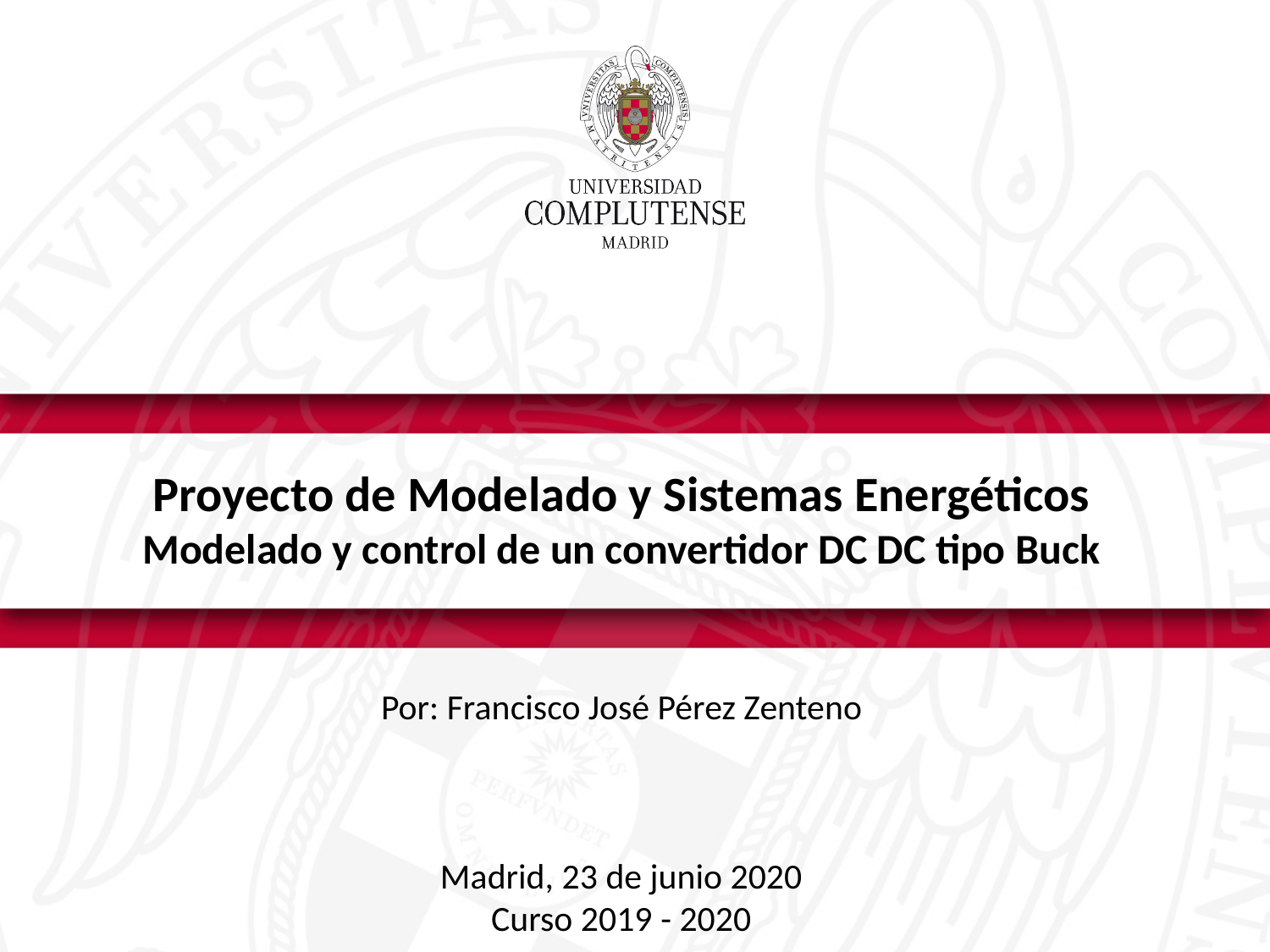

Proyecto de Modelado y Sistemas Energéticos
Modelado y control de un convertidor DC DC tipo Buck
Por: Francisco José Pérez Zenteno

Madrid, 23 de junio 2020
Curso 2019 - 2020